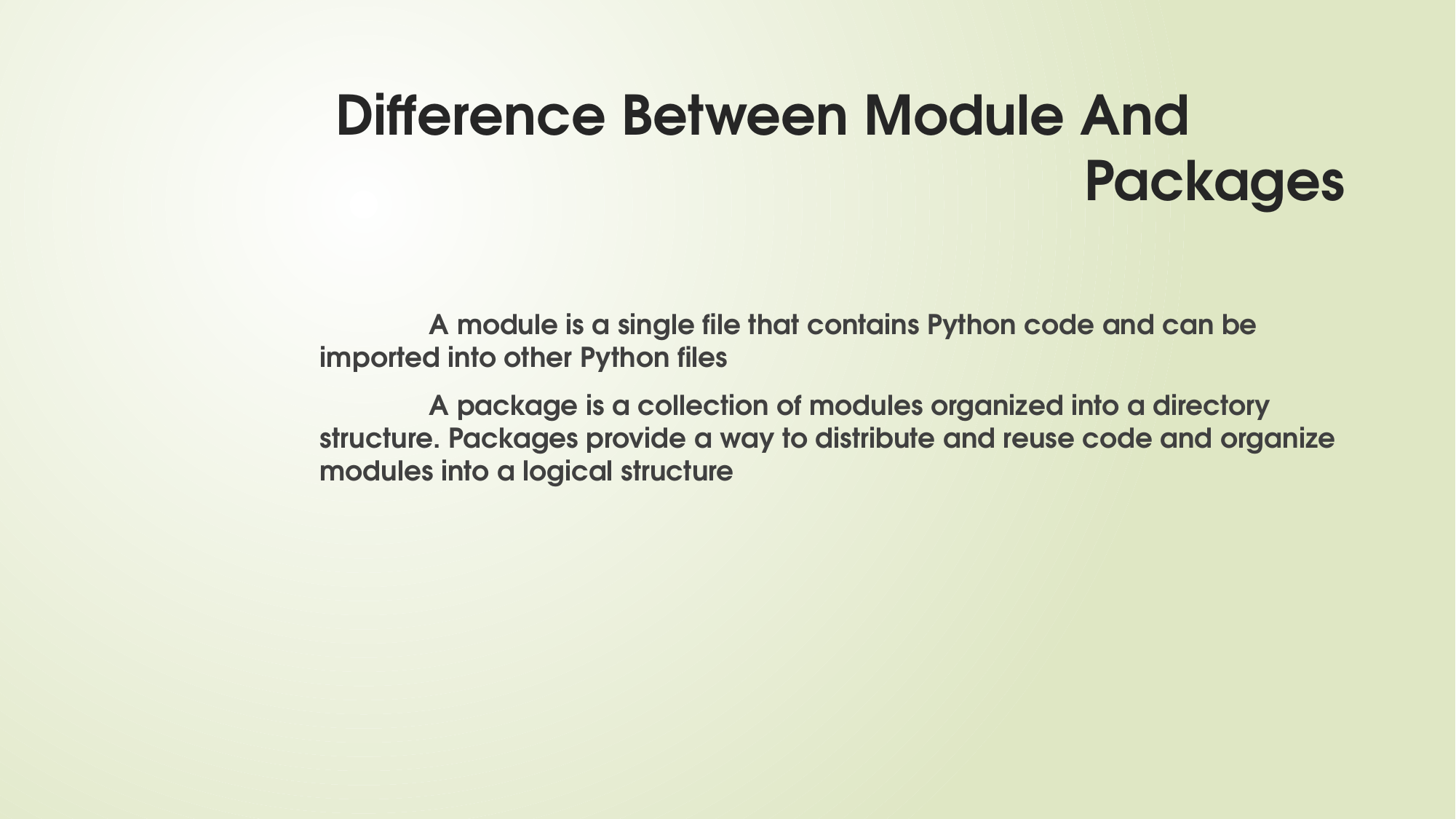

# Difference Between Module And Packages
	A module is a single file that contains Python code and can be imported into other Python files
	A package is a collection of modules organized into a directory structure. Packages provide a way to distribute and reuse code and organize modules into a logical structure